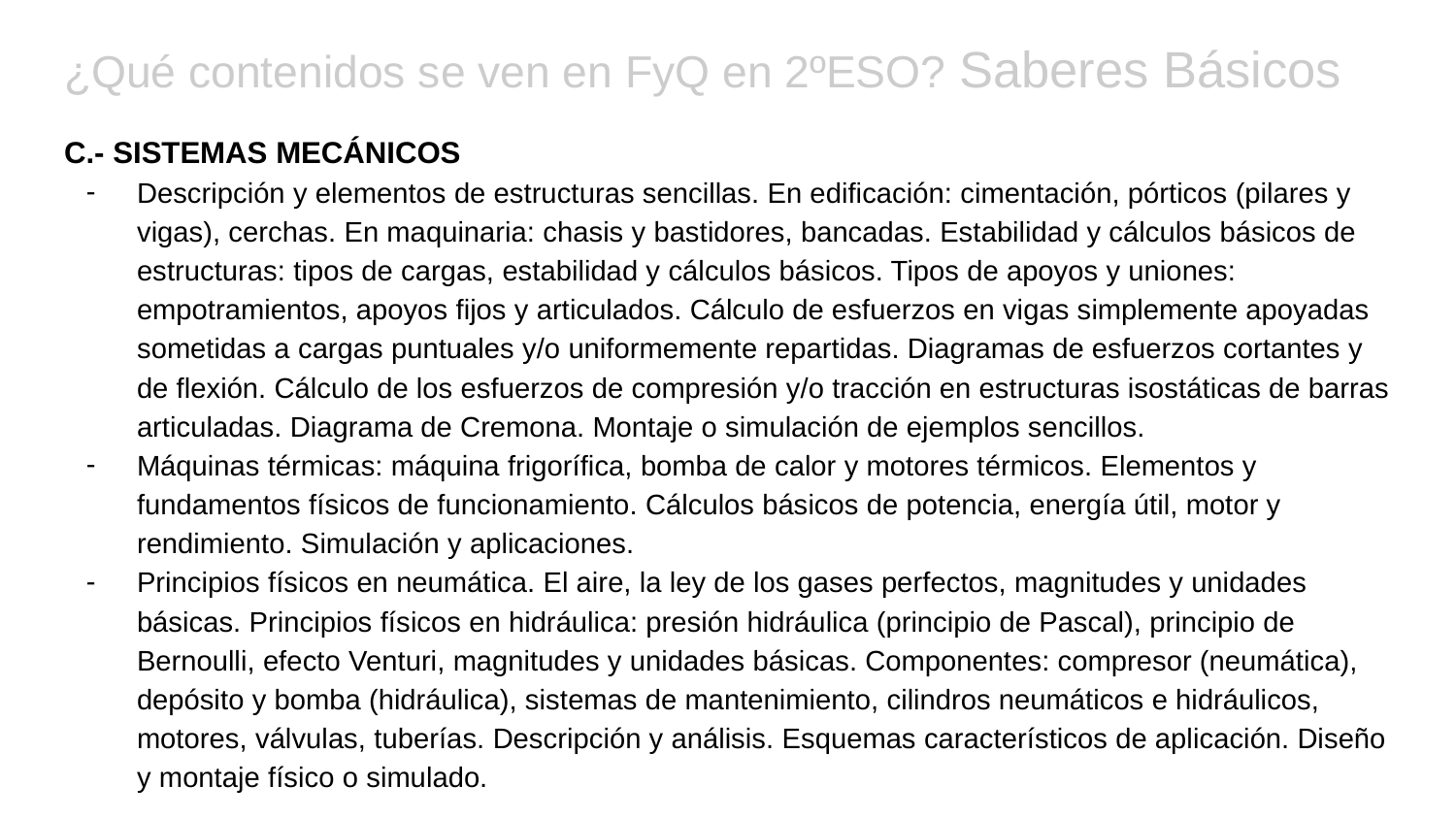

# ¿Qué contenidos se ven en FyQ en 2ºESO? Saberes Básicos
C.- SISTEMAS MECÁNICOS
Descripción y elementos de estructuras sencillas. En edificación: cimentación, pórticos (pilares y vigas), cerchas. En maquinaria: chasis y bastidores, bancadas. Estabilidad y cálculos básicos de estructuras: tipos de cargas, estabilidad y cálculos básicos. Tipos de apoyos y uniones: empotramientos, apoyos fijos y articulados. Cálculo de esfuerzos en vigas simplemente apoyadas sometidas a cargas puntuales y/o uniformemente repartidas. Diagramas de esfuerzos cortantes y de flexión. Cálculo de los esfuerzos de compresión y/o tracción en estructuras isostáticas de barras articuladas. Diagrama de Cremona. Montaje o simulación de ejemplos sencillos.
Máquinas térmicas: máquina frigorífica, bomba de calor y motores térmicos. Elementos y fundamentos físicos de funcionamiento. Cálculos básicos de potencia, energía útil, motor y rendimiento. Simulación y aplicaciones.
Principios físicos en neumática. El aire, la ley de los gases perfectos, magnitudes y unidades básicas. Principios físicos en hidráulica: presión hidráulica (principio de Pascal), principio de Bernoulli, efecto Venturi, magnitudes y unidades básicas. Componentes: compresor (neumática), depósito y bomba (hidráulica), sistemas de mantenimiento, cilindros neumáticos e hidráulicos, motores, válvulas, tuberías. Descripción y análisis. Esquemas característicos de aplicación. Diseño y montaje físico o simulado.